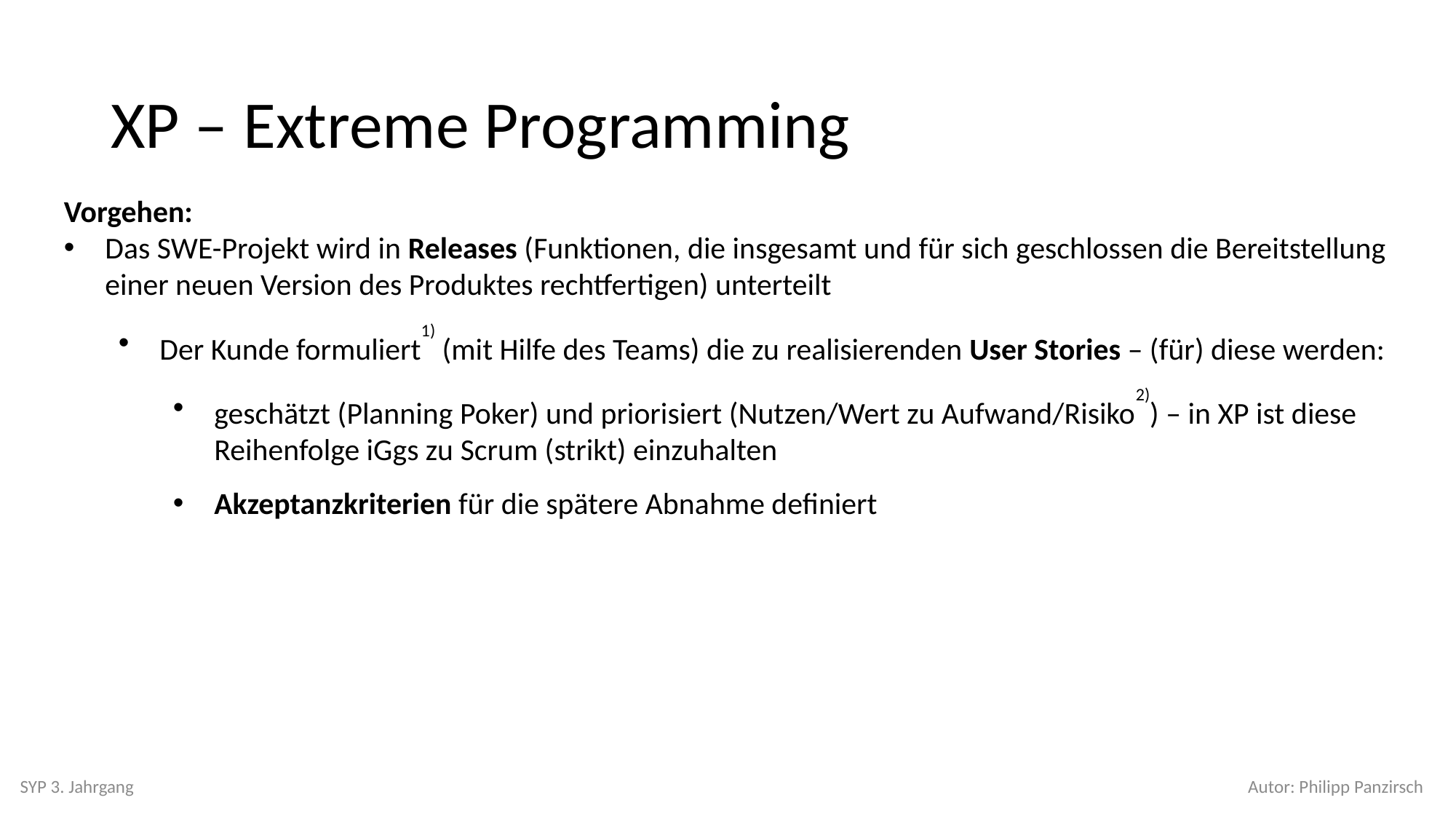

# XP – Extreme Programming
Vorgehen:
Das SWE-Projekt wird in Releases (Funktionen, die insgesamt und für sich geschlossen die Bereitstellung einer neuen Version des Produktes rechtfertigen) unterteilt
Der Kunde formuliert1) (mit Hilfe des Teams) die zu realisierenden User Stories – (für) diese werden:
geschätzt (Planning Poker) und priorisiert (Nutzen/Wert zu Aufwand/Risiko2)) – in XP ist diese Reihenfolge iGgs zu Scrum (strikt) einzuhalten
Akzeptanzkriterien für die spätere Abnahme definiert

SYP 3. Jahrgang
Autor: Philipp Panzirsch